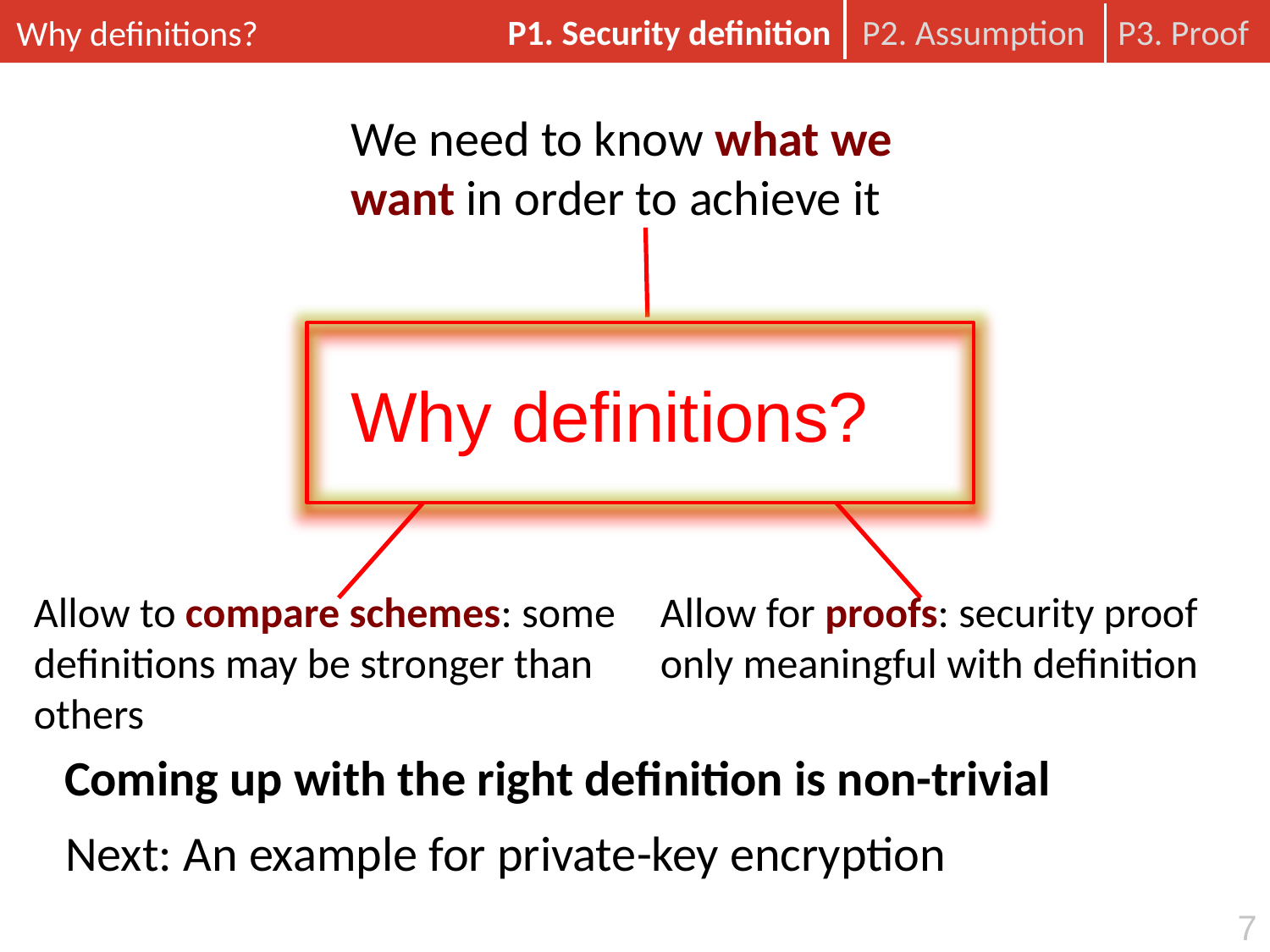

P2. Assumption
P3. Proof
P1. Security definition
Why definitions?
We need to know what we want in order to achieve it

Why definitions?
Allow for proofs: security proof only meaningful with definition
Allow to compare schemes: some definitions may be stronger than others
Coming up with the right definition is non-trivial
Next: An example for private-key encryption
7